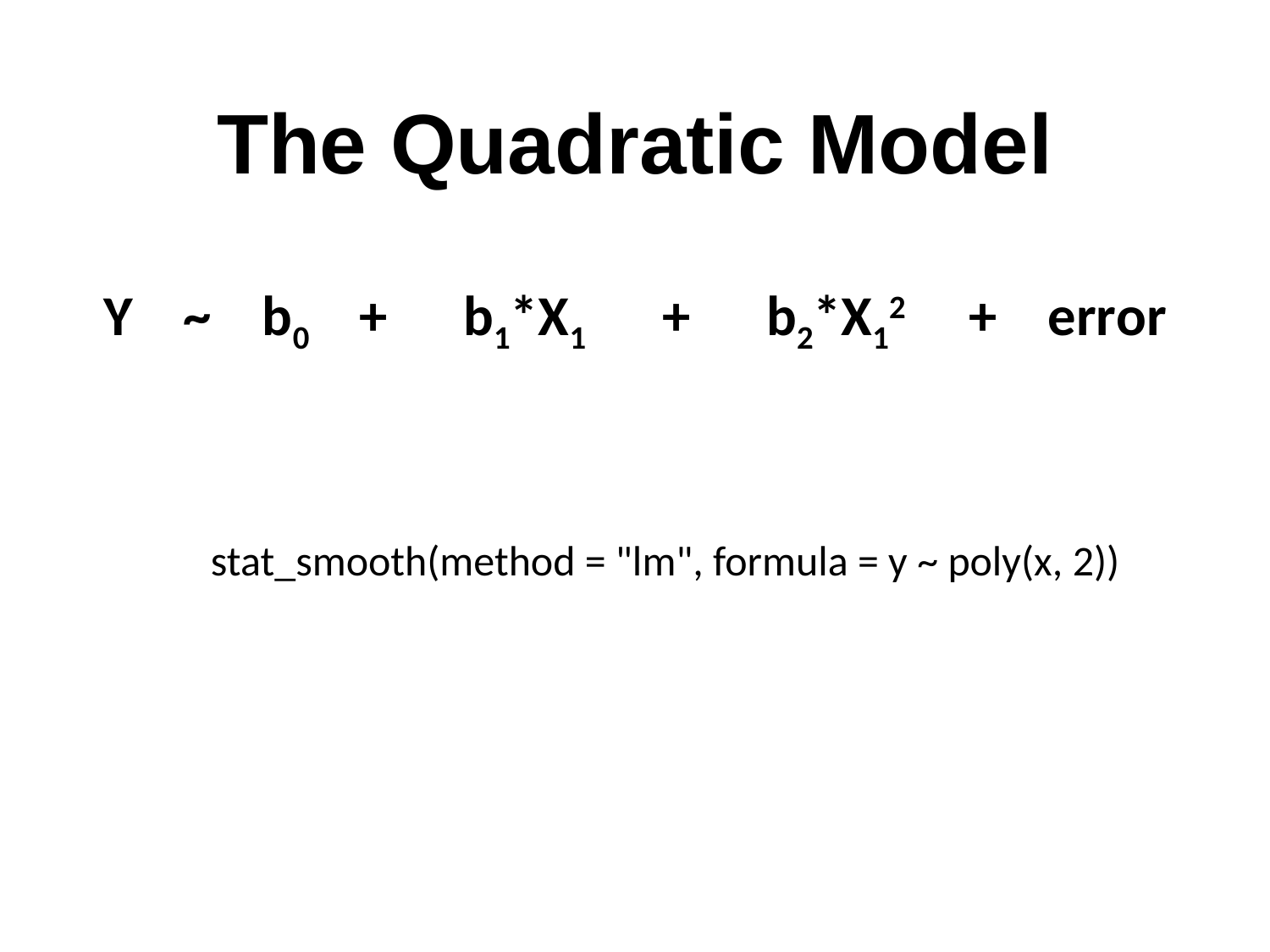

The Quadratic Model
Y    ~    b0      +      b1*X1      +      b2*X12     +    error
stat_smooth(method = "lm", formula = y ~ poly(x, 2))